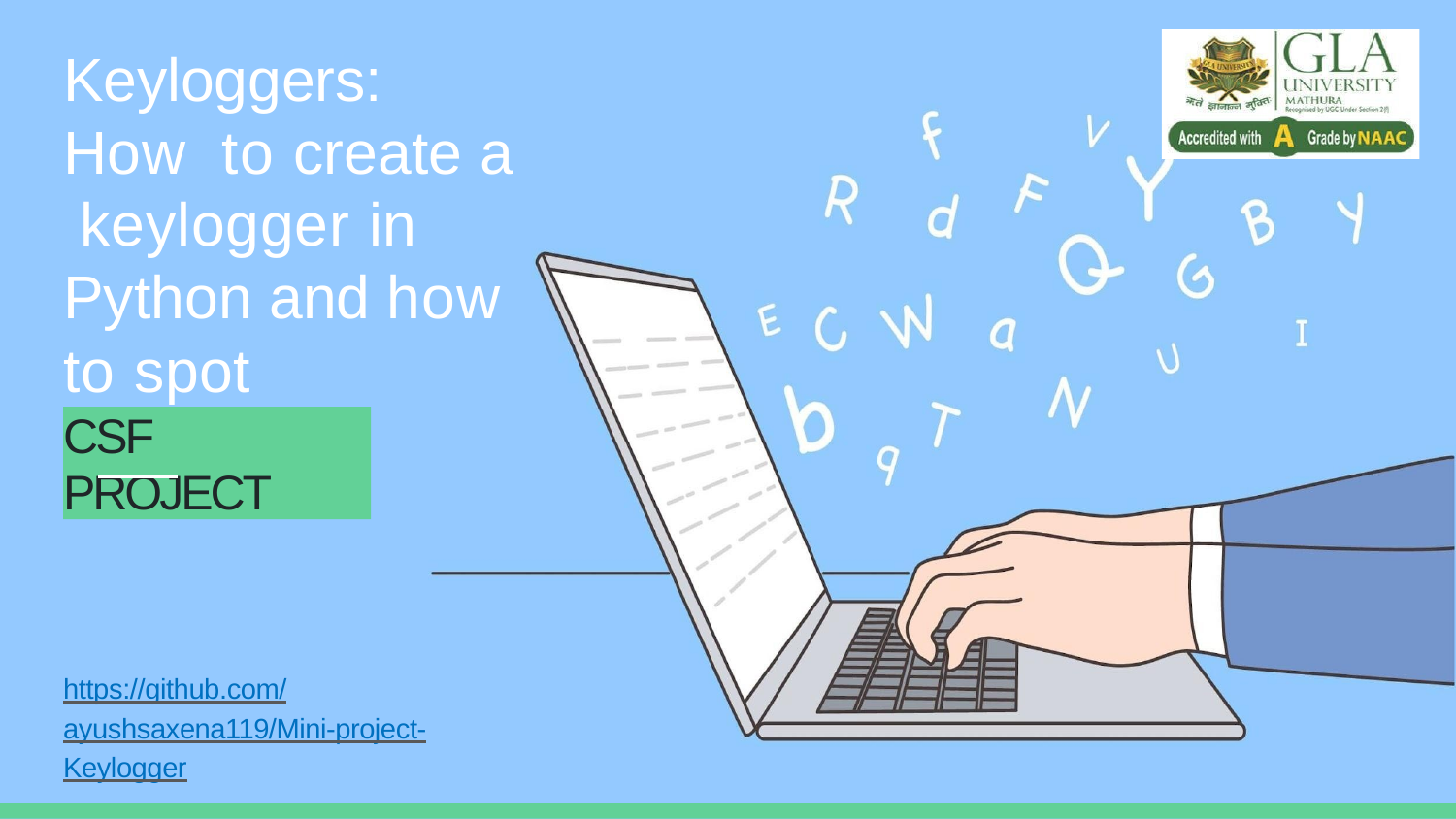

# Keyloggers: How  to create a  keylogger in  Python and how
to spot one
CSF PROJECT
https://github.com/ayushsaxena119/Mini-project-Keylogger